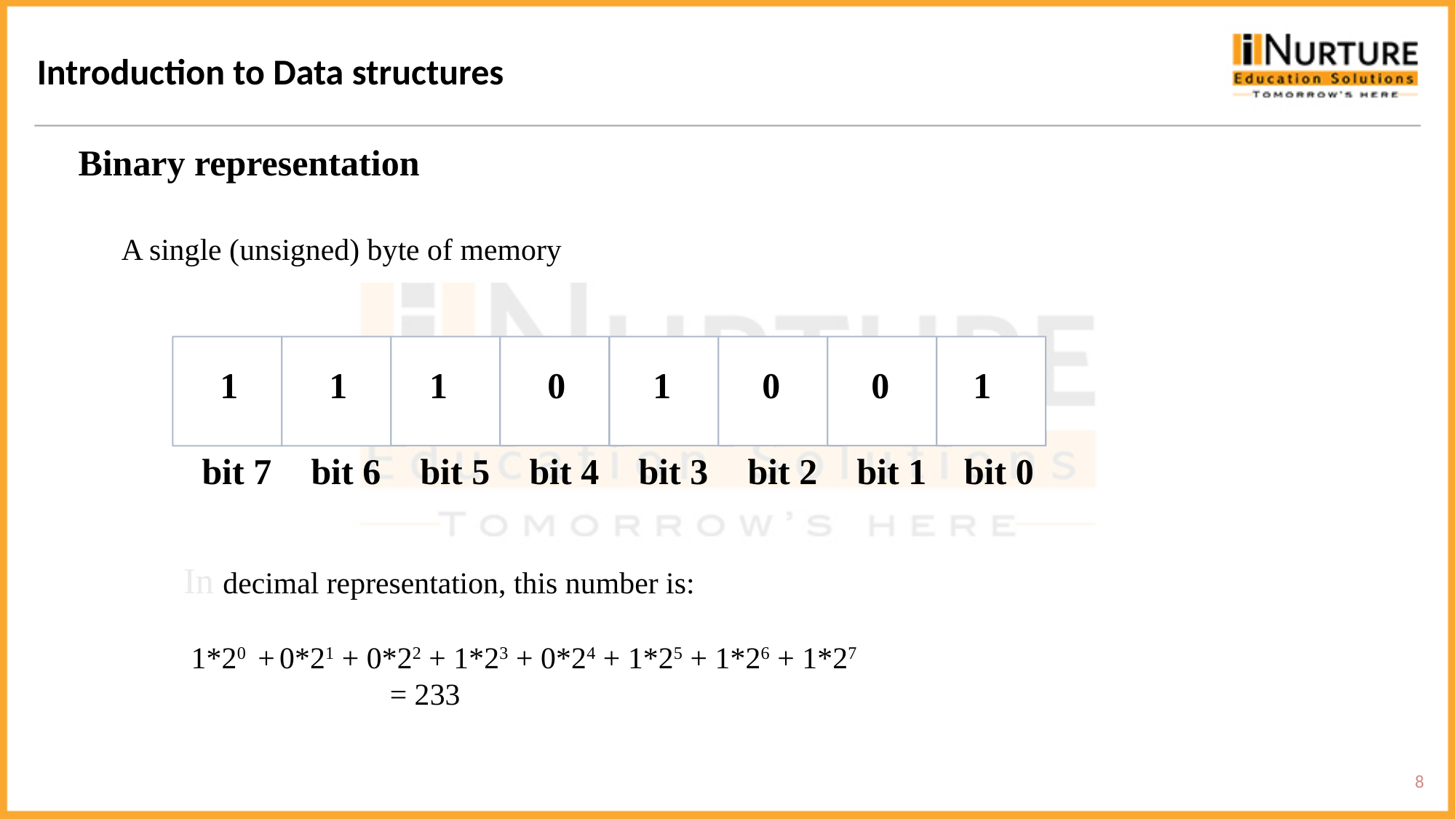

Introduction to Data structures
Binary representation

A single (unsigned) byte of memory

bit 7
bit 6
bit 5
bit 4
bit 3
bit 2
bit 1
bit 0
1
1
1
0
1
0
0
1
In decimal representation, this number is:

 1*20  + 0*21 + 0*22 + 1*23 + 0*24 + 1*25 + 1*26 + 1*27
                           = 233
8